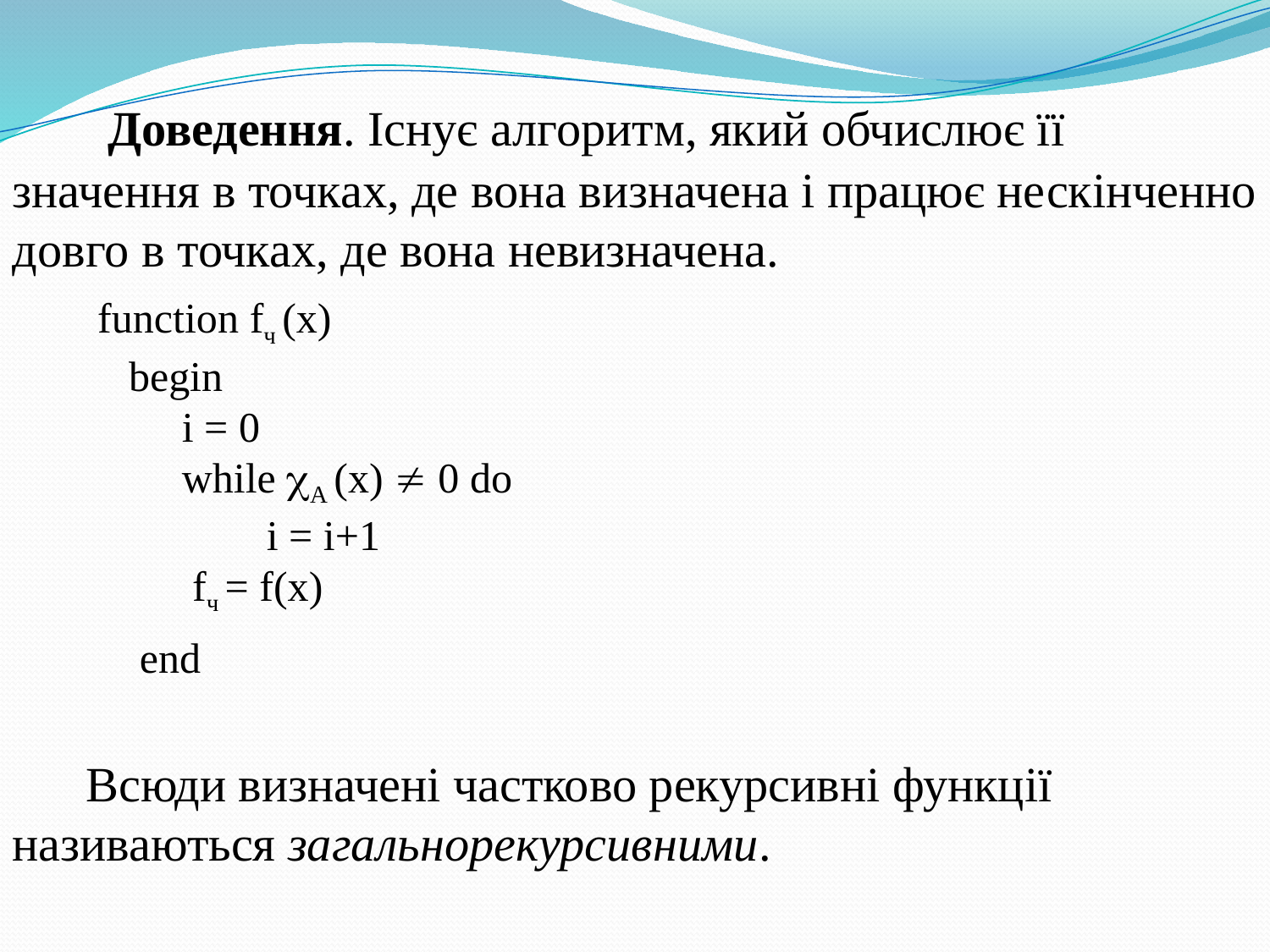

Доведення. Існує алгоритм, який обчислює її значення в точках, де вона визначена і працює нескінченно довго в точках, де вона невизначена.
      function fч (х)
           begin
                i = 0
                while χA (х) ≠ 0 do
                        i = i+1
	     fч = f(x)
            end

      Всюди визначені частково рекурсивні функції називаються загальнорекурсивними.